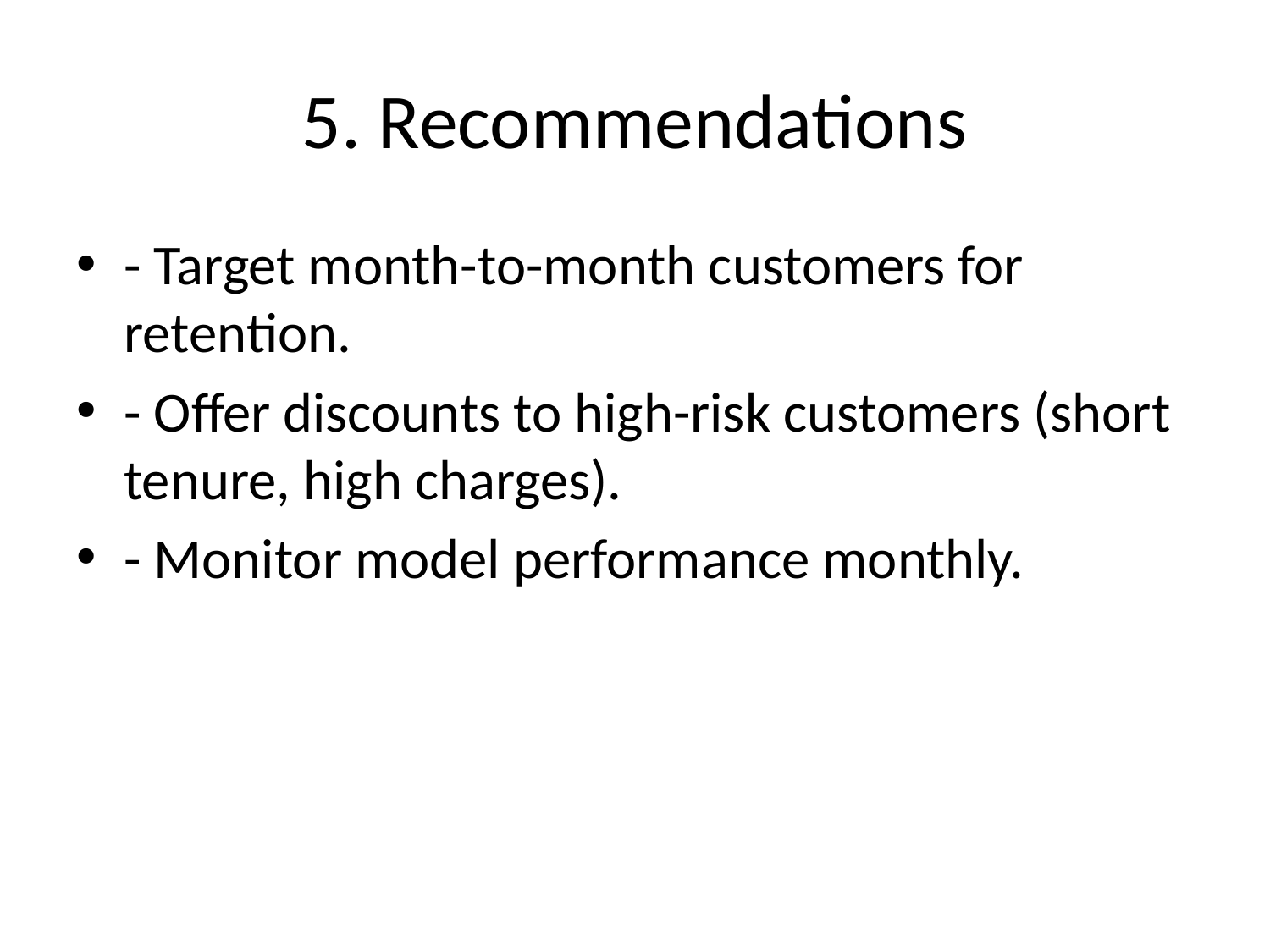

# 5. Recommendations
- Target month-to-month customers for retention.
- Offer discounts to high-risk customers (short tenure, high charges).
- Monitor model performance monthly.